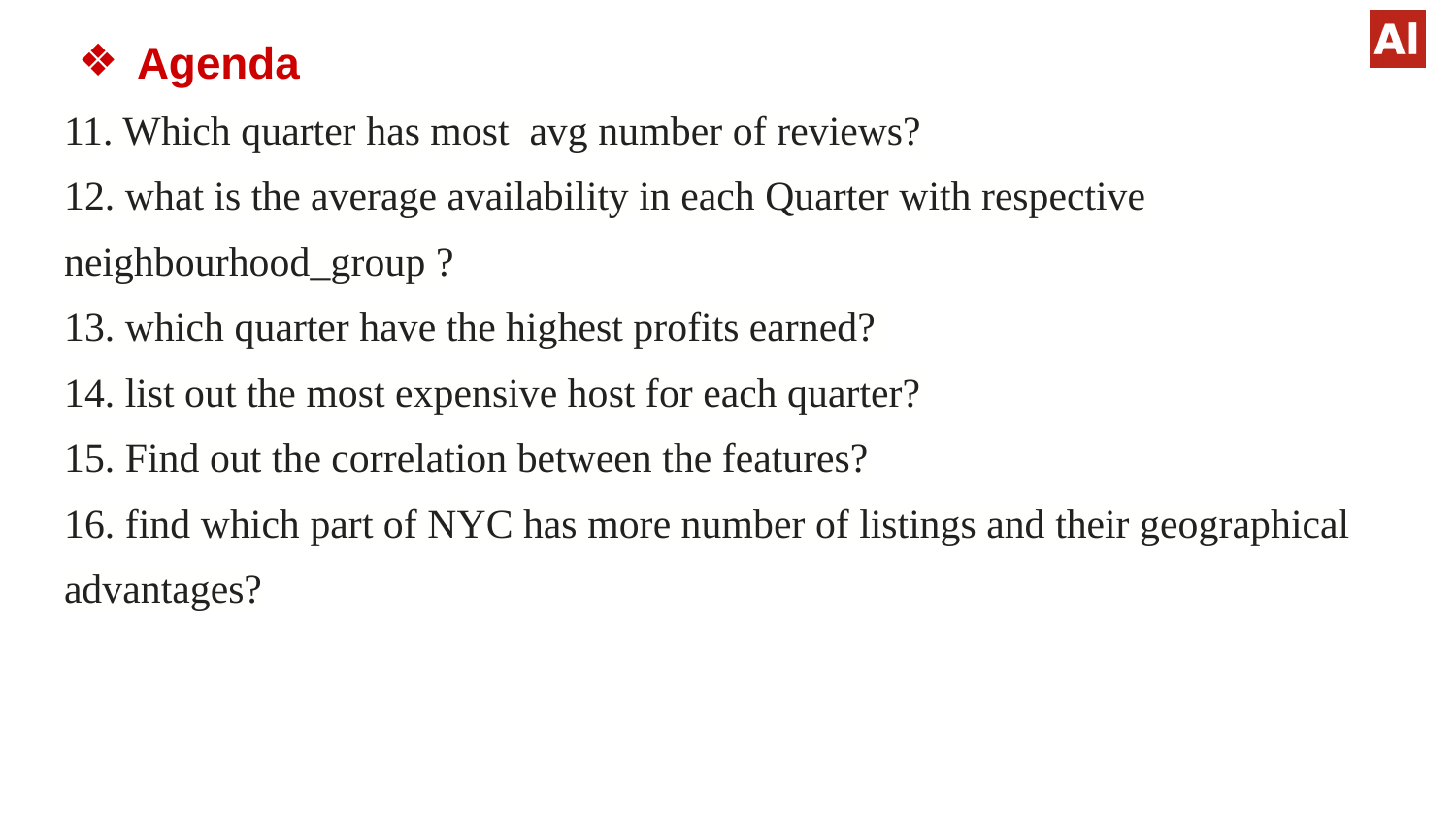

# Agenda
11. Which quarter has most  avg number of reviews?
12. what is the average availability in each Quarter with respective neighbourhood_group ?
13. which quarter have the highest profits earned?
14. list out the most expensive host for each quarter?
15. Find out the correlation between the features?
16. find which part of NYC has more number of listings and their geographical advantages?